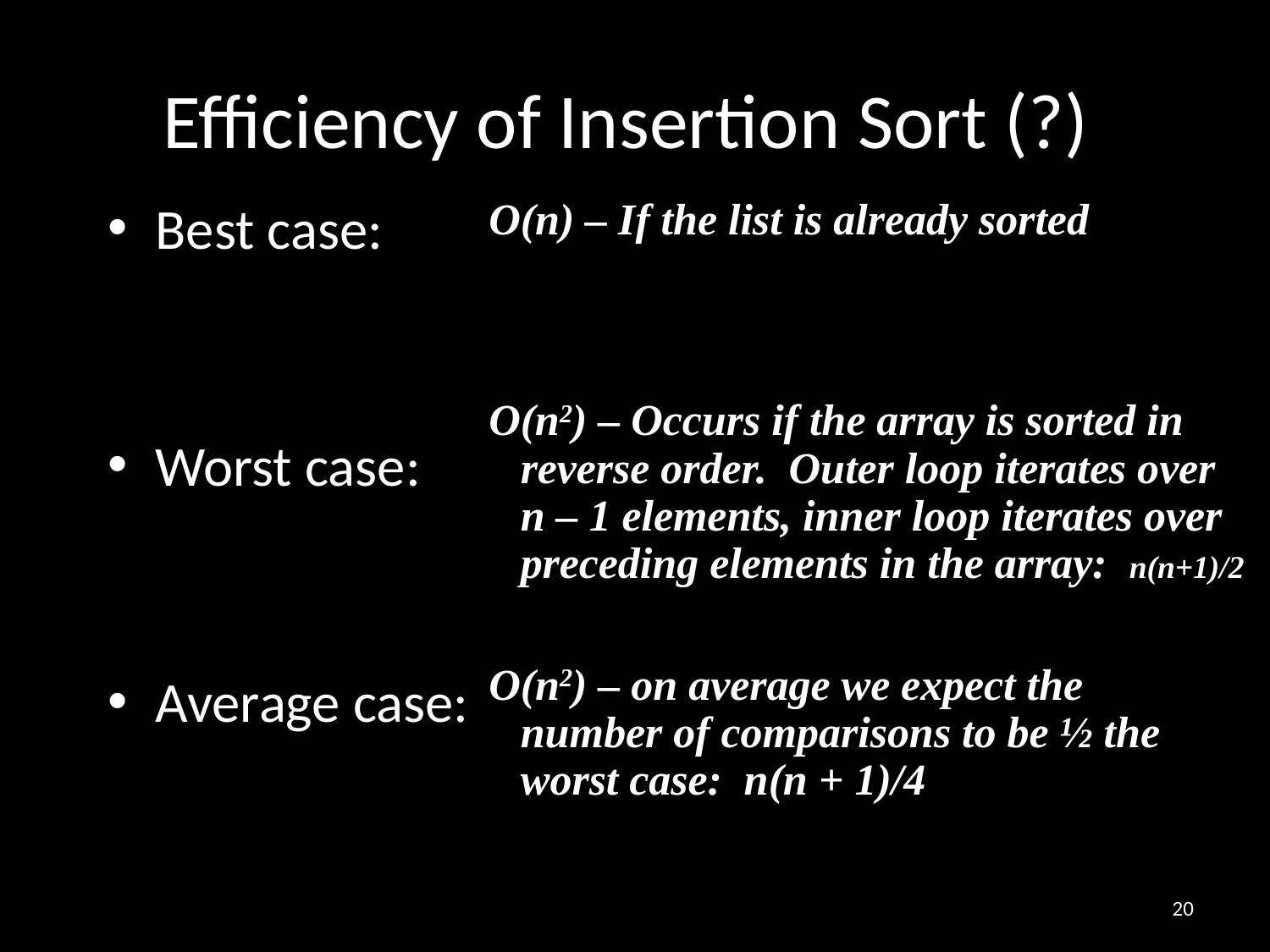

# Efficiency of Insertion Sort (?)
Best case:

Worst case:

Average case:
O(n) – If the list is already sorted

O(n2) – Occurs if the array is sorted in reverse order.  Outer loop iterates over  n – 1 elements, inner loop iterates over preceding elements in the array:  n(n+1)/2

O(n2) – on average we expect the number of comparisons to be ½ the worst case:  n(n + 1)/4
20